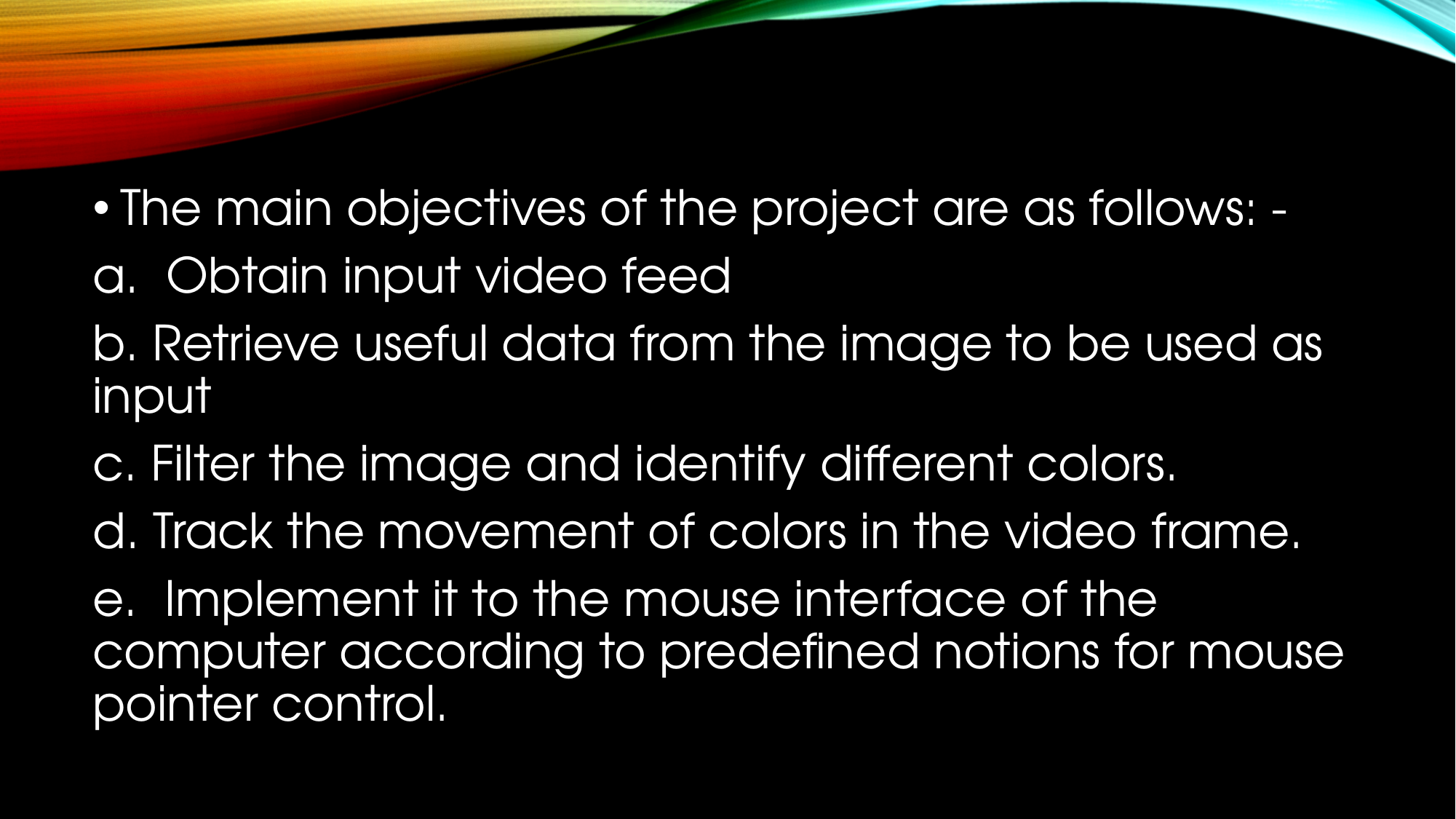

The main objectives of the project are as follows: -
a.  Obtain input video feed
b. Retrieve useful data from the image to be used as input
c. Filter the image and identify different colors.
d. Track the movement of colors in the video frame.
e.  Implement it to the mouse interface of the computer according to predefined notions for mouse pointer control.